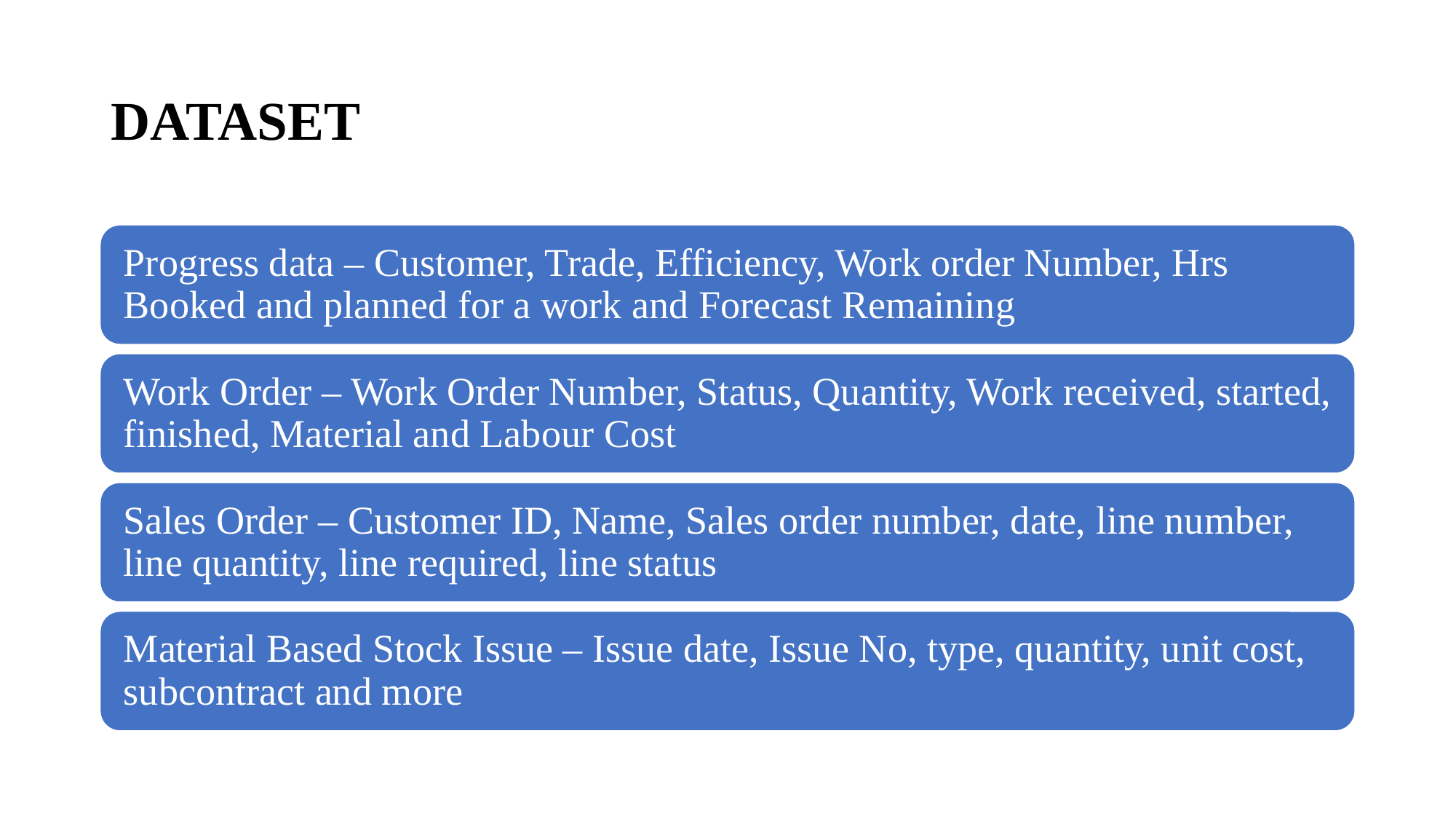

# DATASET
Progress data – Customer, Trade, Efficiency, Work order Number, Hrs Booked and planned for a work and Forecast Remaining
Work Order – Work Order Number, Status, Quantity, Work received, started, finished, Material and Labour Cost
Sales Order – Customer ID, Name, Sales order number, date, line number, line quantity, line required, line status
Material Based Stock Issue – Issue date, Issue No, type, quantity, unit cost, subcontract and more